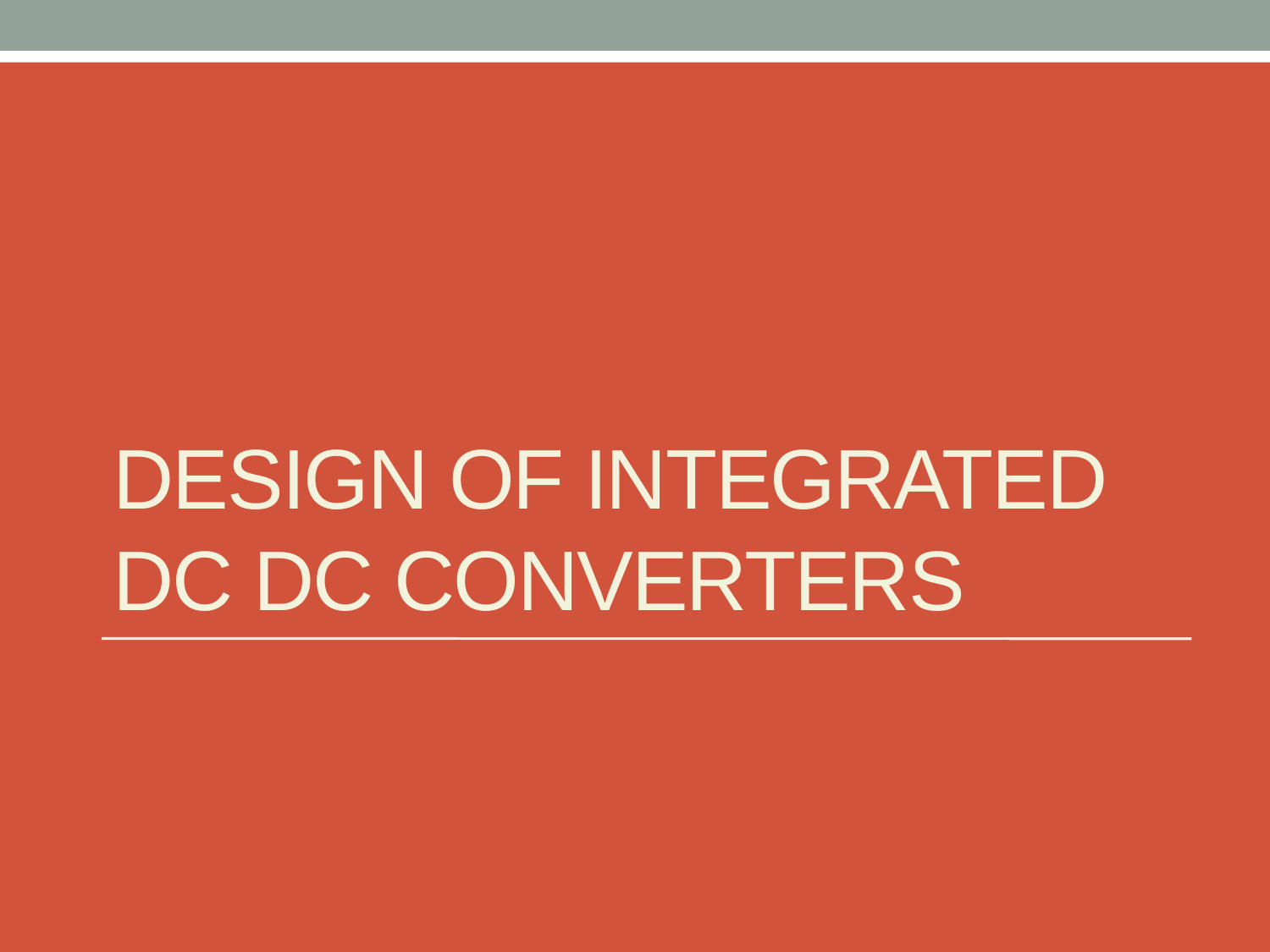

# Design of Integrated DC DC Converters